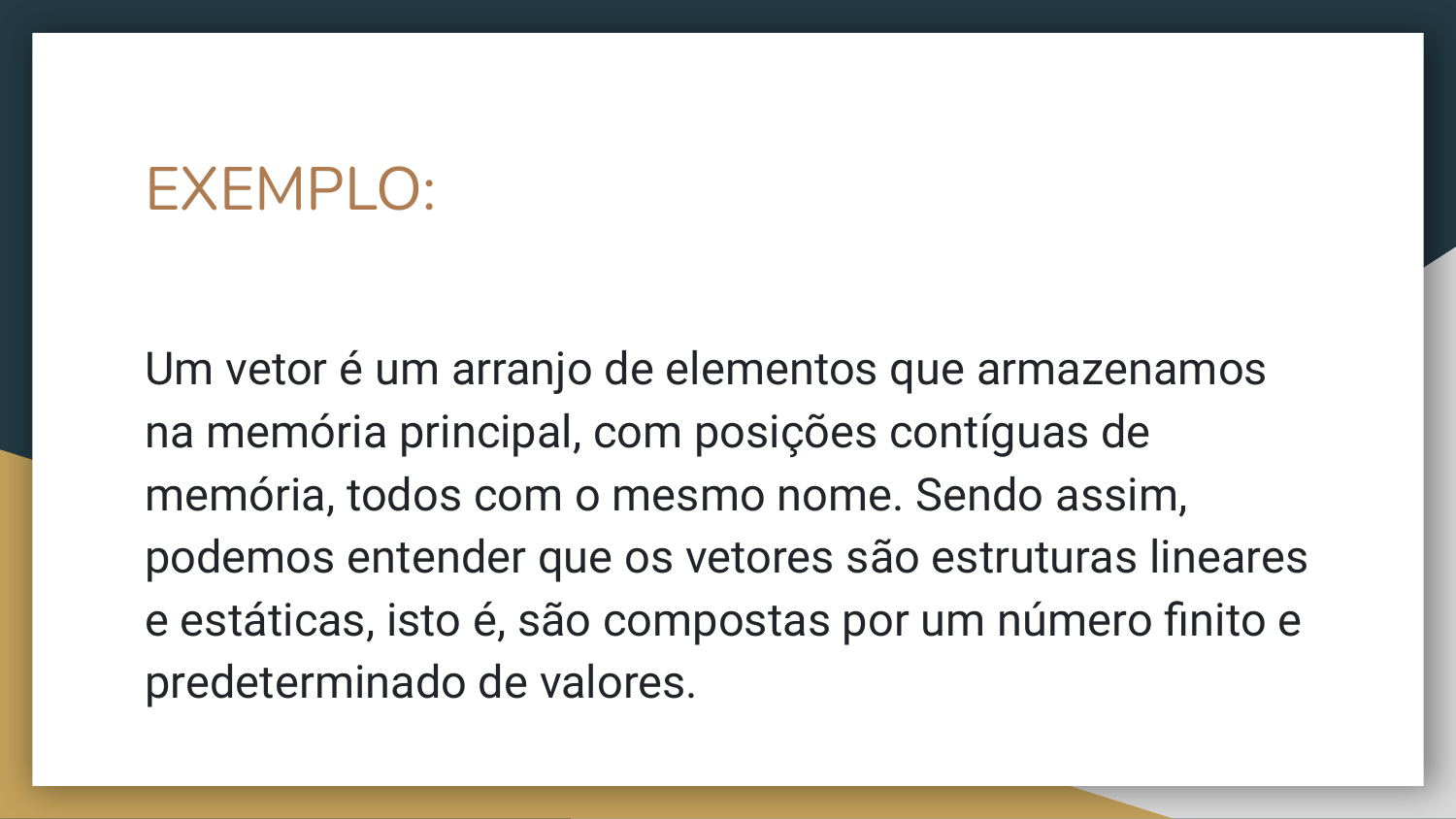

# EXEMPLO:
Um vetor é um arranjo de elementos que armazenamos na memória principal, com posições contíguas de memória, todos com o mesmo nome. Sendo assim, podemos entender que os vetores são estruturas lineares e estáticas, isto é, são compostas por um número finito e predeterminado de valores.